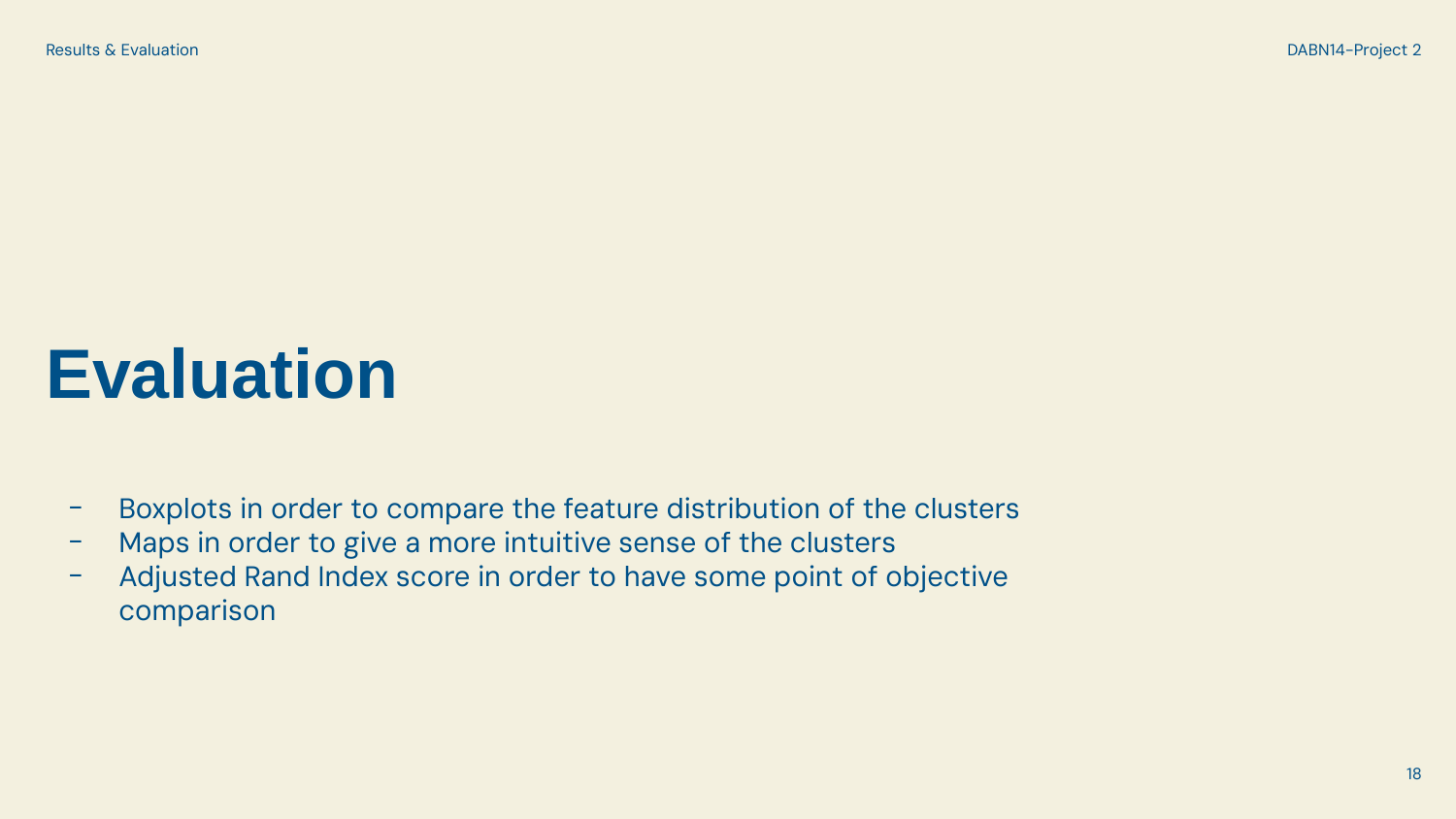

Results & Evaluation
DABN14-Project 2
# Evaluation

Boxplots in order to compare the feature distribution of the clusters
Maps in order to give a more intuitive sense of the clusters
Adjusted Rand Index score in order to have some point of objective comparison
18